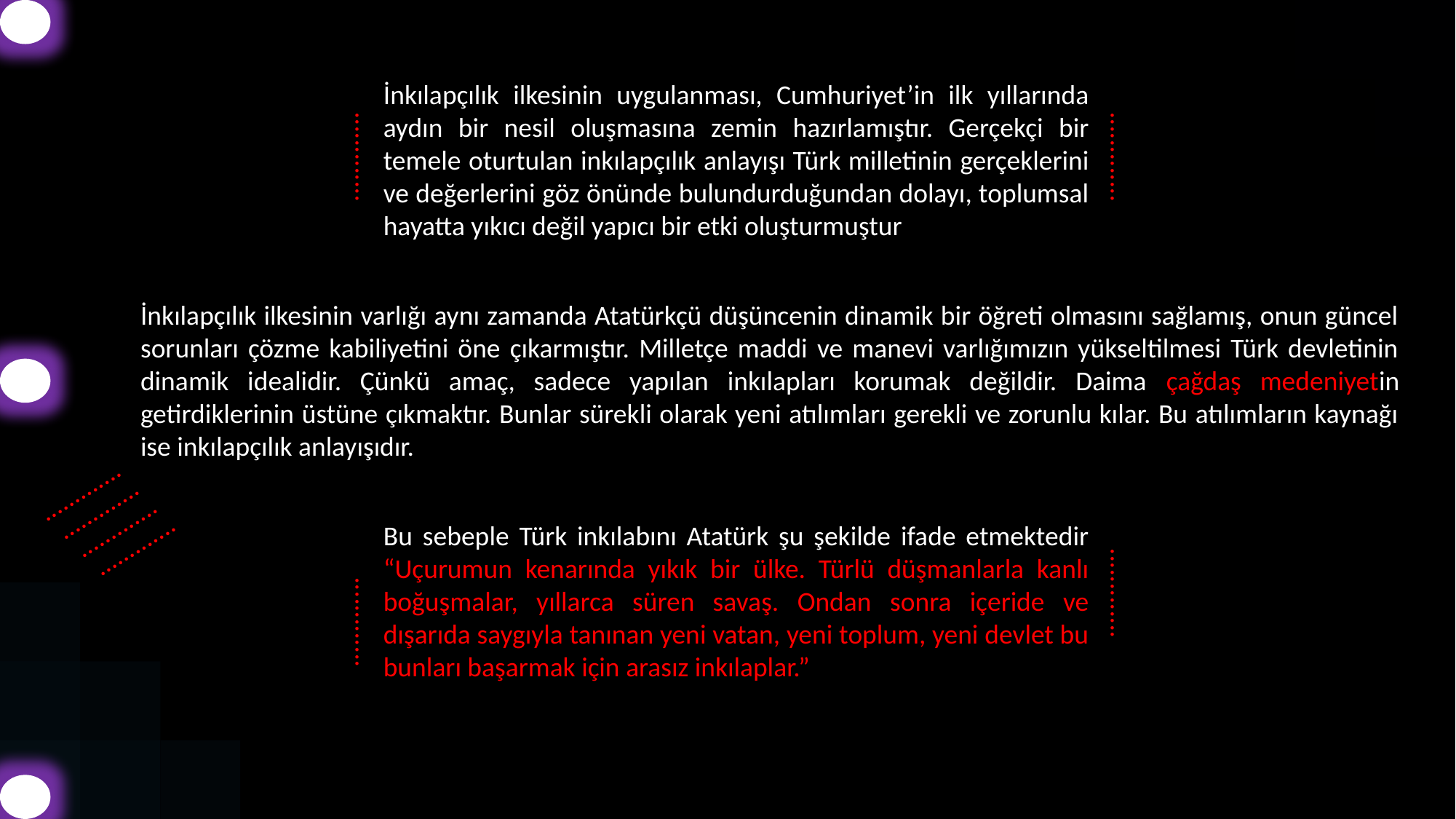

İnkılapçılık ilkesinin uygulanması, Cumhuriyet’in ilk yıllarında aydın bir nesil oluşmasına zemin hazırlamıştır. Gerçekçi bir temele oturtulan inkılapçılık anlayışı Türk milletinin gerçeklerini ve değerlerini göz önünde bulundurduğundan dolayı, toplumsal hayatta yıkıcı değil yapıcı bir etki oluşturmuştur
.............
.............
İnkılapçılık ilkesinin varlığı aynı zamanda Atatürkçü düşüncenin dinamik bir öğreti olmasını sağlamış, onun güncel sorunları çözme kabiliyetini öne çıkarmıştır. Milletçe maddi ve manevi varlığımızın yükseltilmesi Türk devletinin dinamik idealidir. Çünkü amaç, sadece yapılan inkılapları korumak değildir. Daima çağdaş medeniyetin getirdiklerinin üstüne çıkmaktır. Bunlar sürekli olarak yeni atılımları gerekli ve zorunlu kılar. Bu atılımların kaynağı ise inkılapçılık anlayışıdır.

.............
.............
.............
Bu sebeple Türk inkılabını Atatürk şu şekilde ifade etmektedir “Uçurumun kenarında yıkık bir ülke. Türlü düşmanlarla kanlı boğuşmalar, yıllarca süren savaş. Ondan sonra içeride ve dışarıda saygıyla tanınan yeni vatan, yeni toplum, yeni devlet bu bunları başarmak için arasız inkılaplar.”
.............
.............
.............